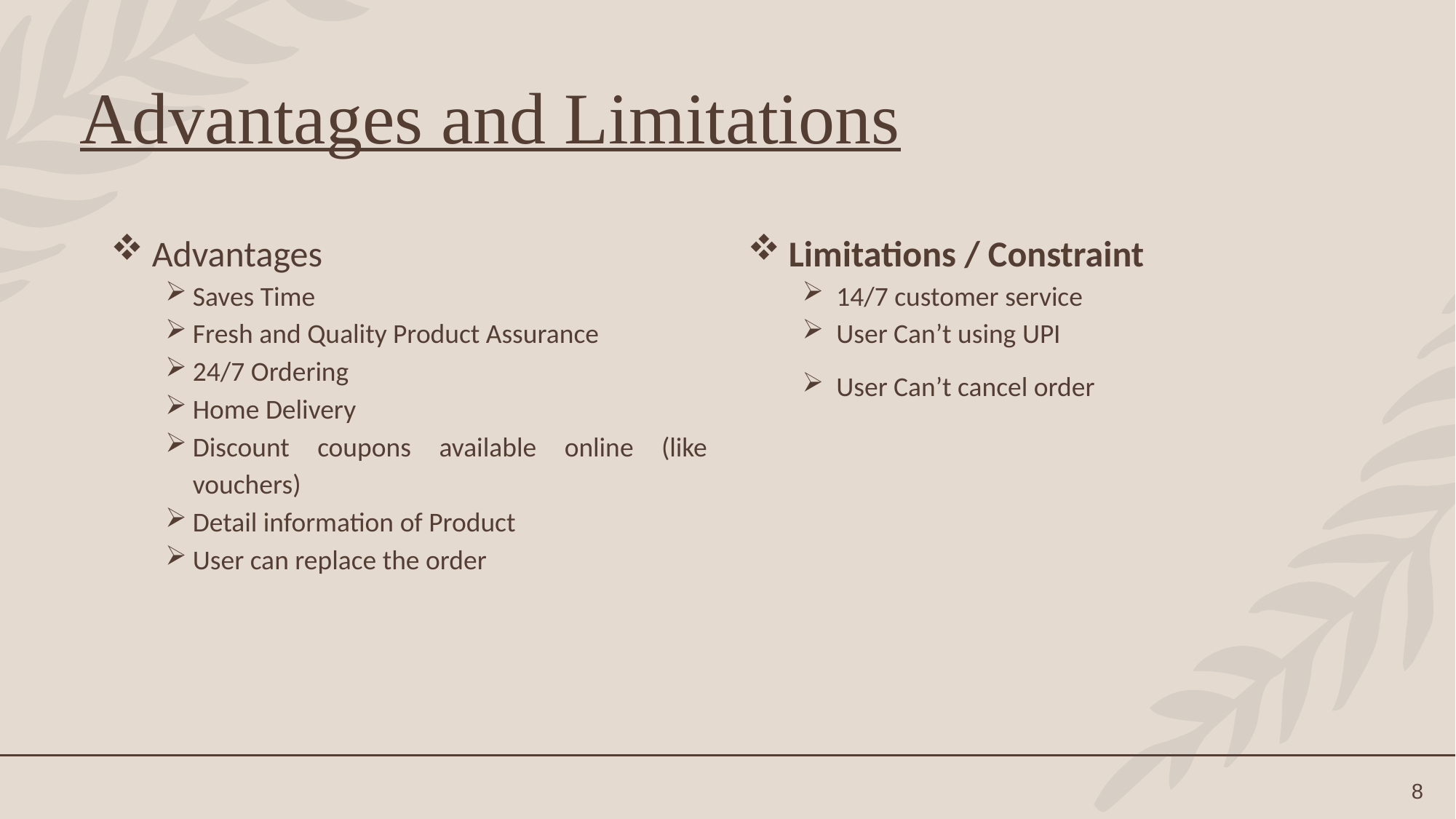

# Advantages and Limitations
Advantages
Saves Time
Fresh and Quality Product Assurance
24/7 Ordering
Home Delivery
Discount coupons available online (like vouchers)
Detail information of Product
User can replace the order
Limitations / Constraint
14/7 customer service
User Can’t using UPI
User Can’t cancel order
8